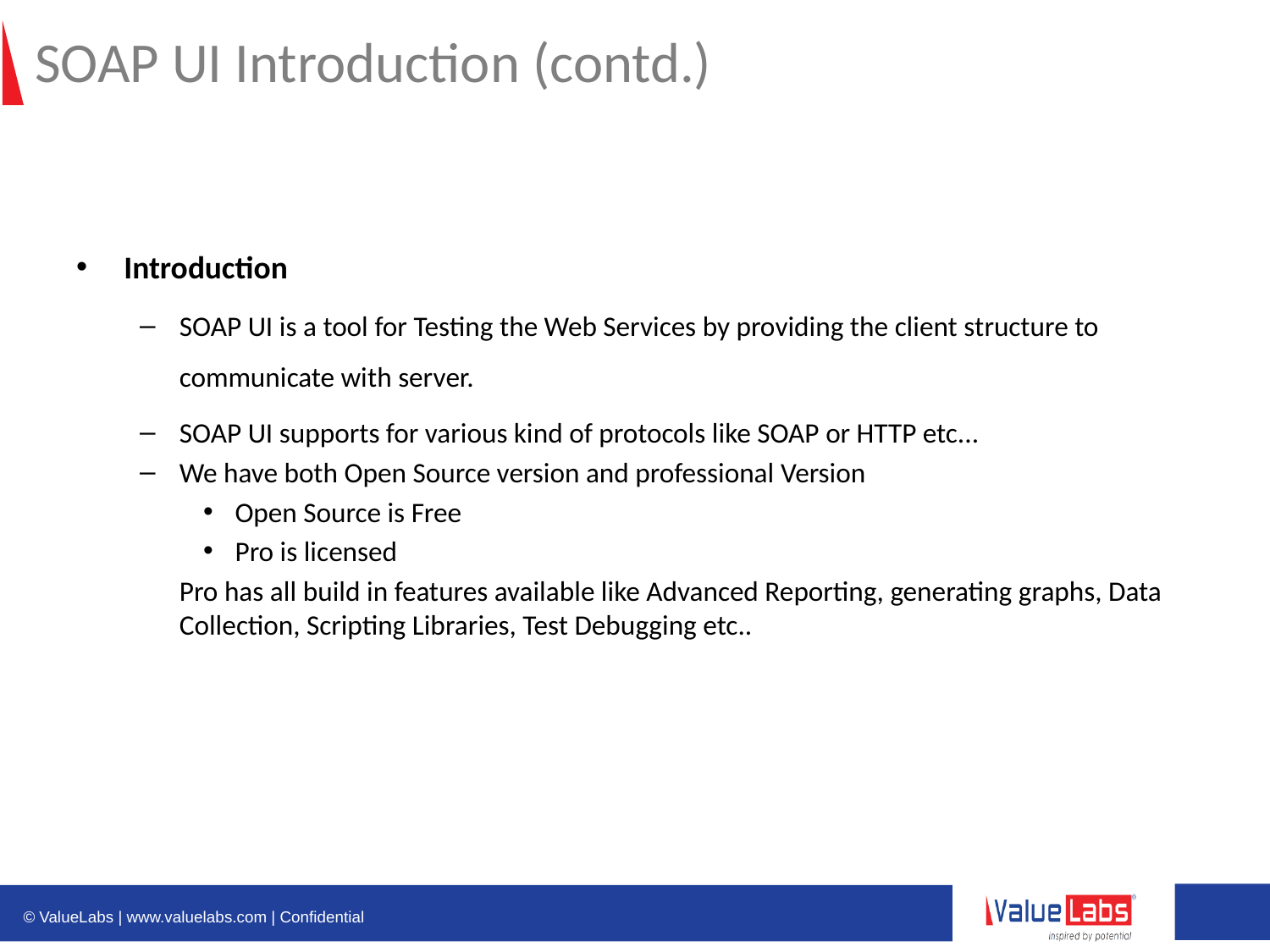

# SOAP UI Introduction (contd.)
Introduction
SOAP UI is a tool for Testing the Web Services by providing the client structure to communicate with server.
SOAP UI supports for various kind of protocols like SOAP or HTTP etc...
We have both Open Source version and professional Version
Open Source is Free
Pro is licensed
	Pro has all build in features available like Advanced Reporting, generating graphs, Data Collection, Scripting Libraries, Test Debugging etc..